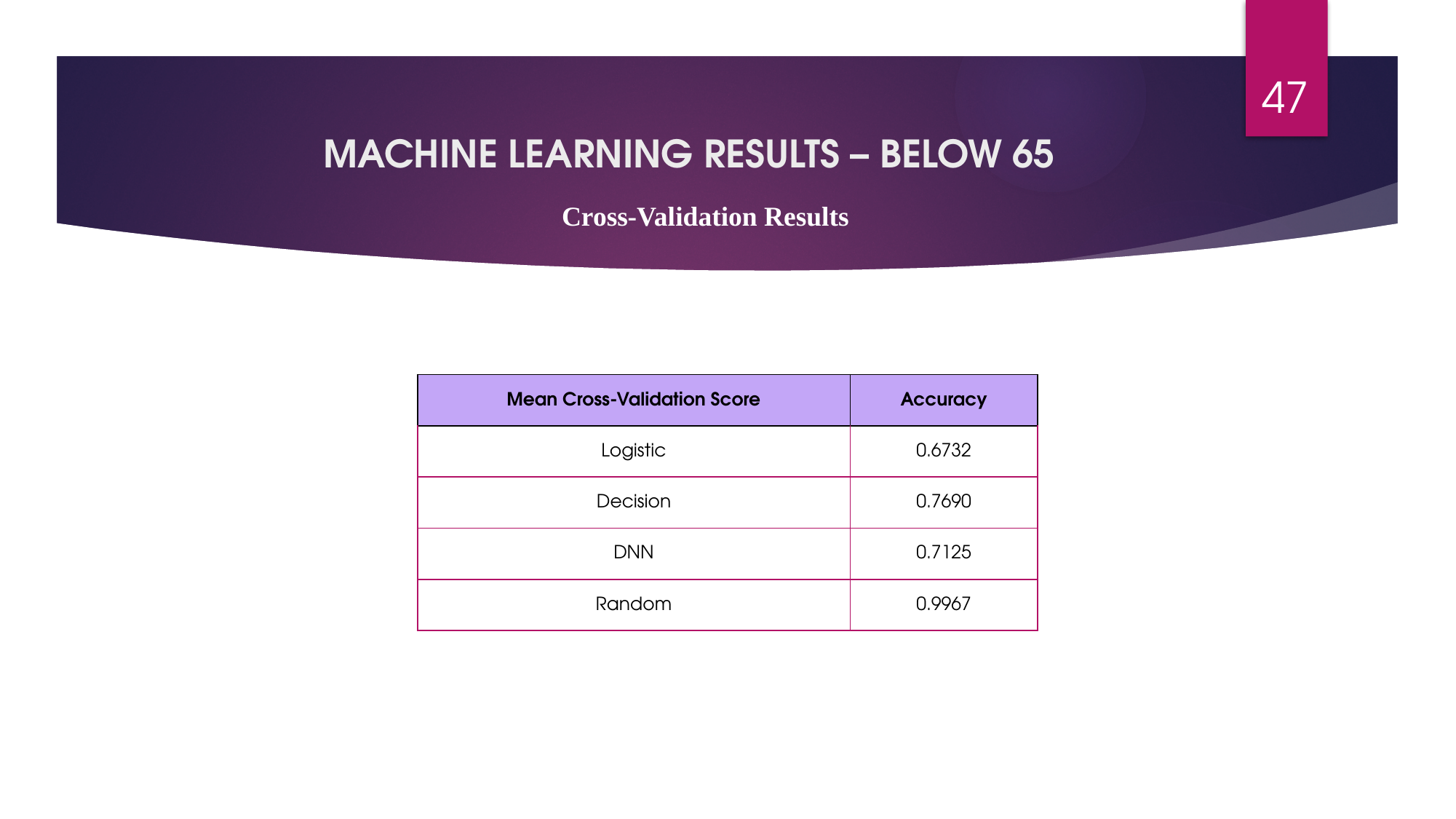

47
# MACHINE LEARNING RESULTS – BELOW 65
Cross-Validation Results
| Mean Cross-Validation Score | Accuracy |
| --- | --- |
| Logistic | 0.6732 |
| Decision | 0.7690 |
| DNN | 0.7125 |
| Random | 0.9967 |